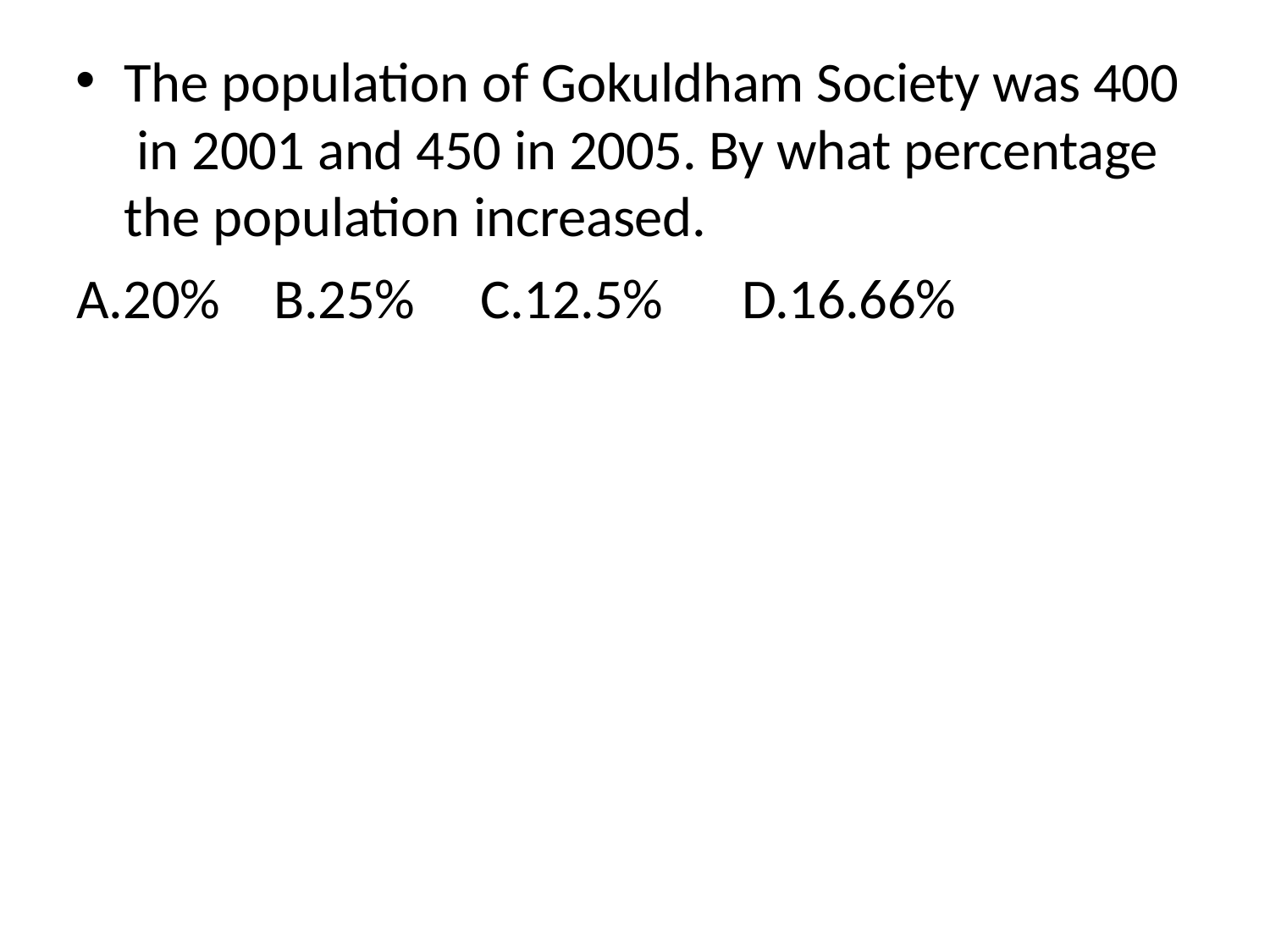

The population of Gokuldham Society was 400  in 2001 and 450 in 2005. By what percentage  the population increased.
A.20%	B.25%	C.12.5%	D.16.66%